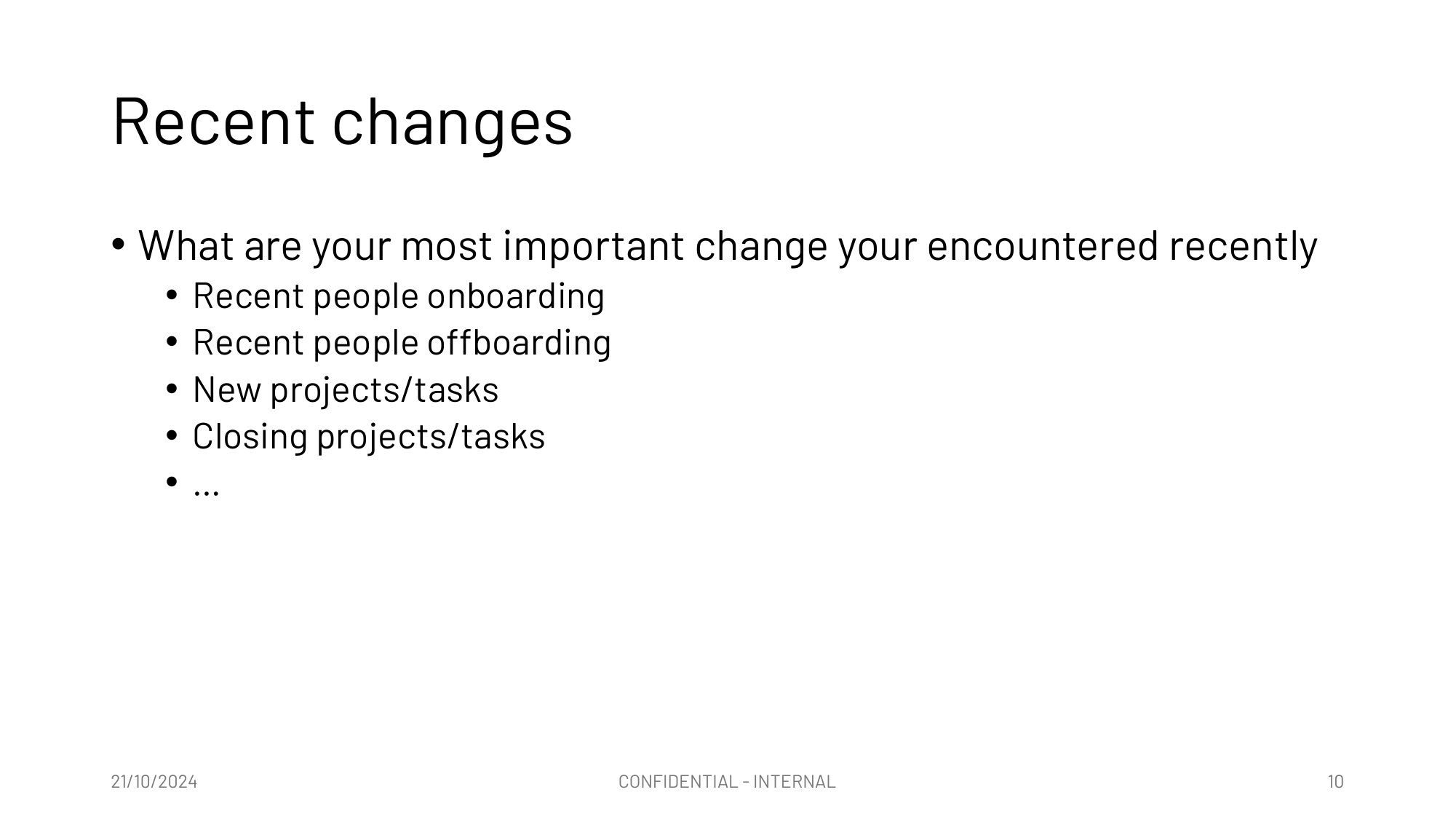

# Recent changes
What are your most important change your encountered recently
Recent people onboarding
Recent people offboarding
New projects/tasks
Closing projects/tasks
…
21/10/2024
CONFIDENTIAL - INTERNAL
10